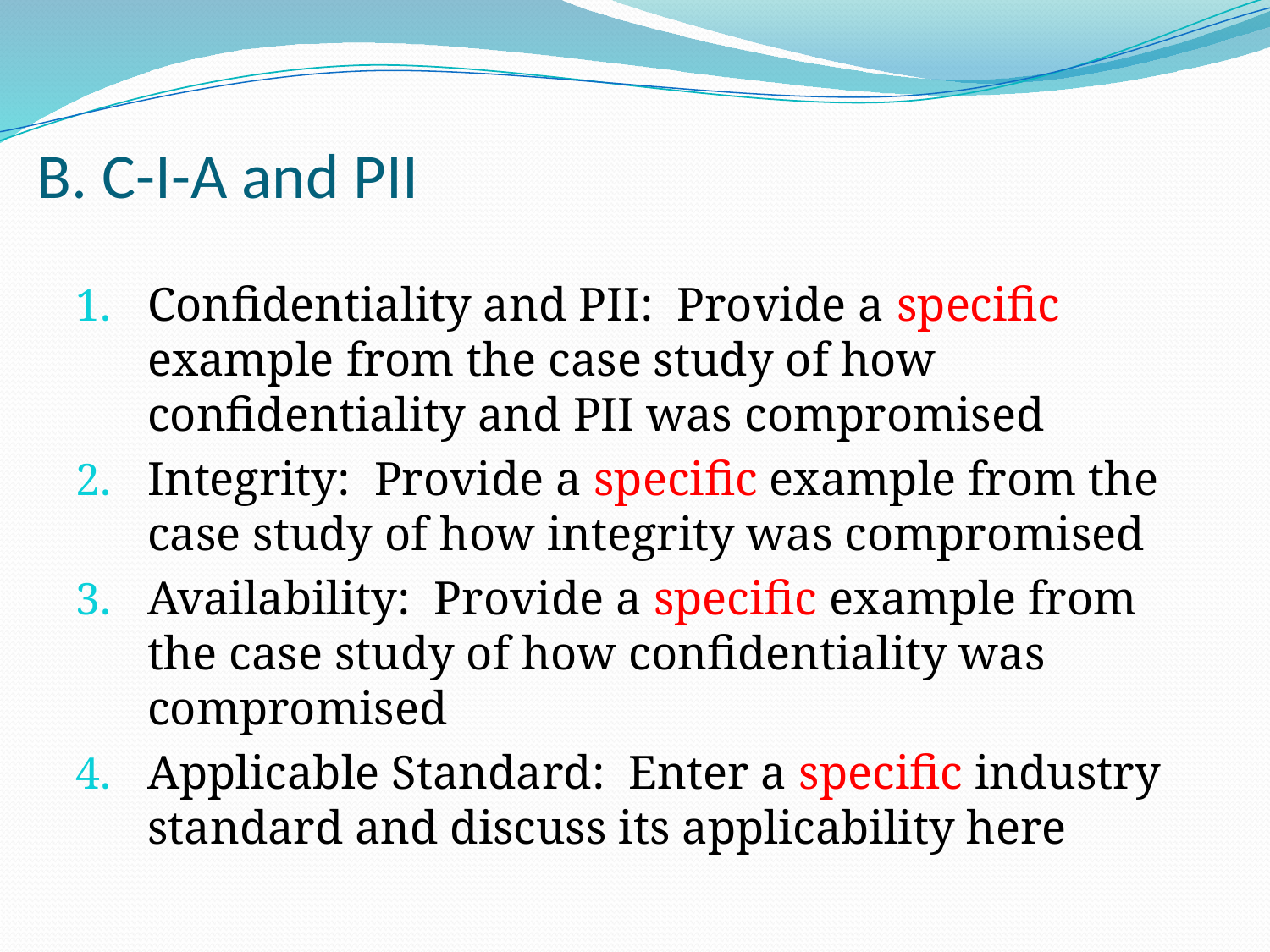

# B. C-I-A and PII
Confidentiality and PII:  Provide a specific example from the case study of how confidentiality and PII was compromised
Integrity:  Provide a specific example from the case study of how integrity was compromised
Availability:  Provide a specific example from the case study of how confidentiality was compromised
Applicable Standard:  Enter a specific industry standard and discuss its applicability here